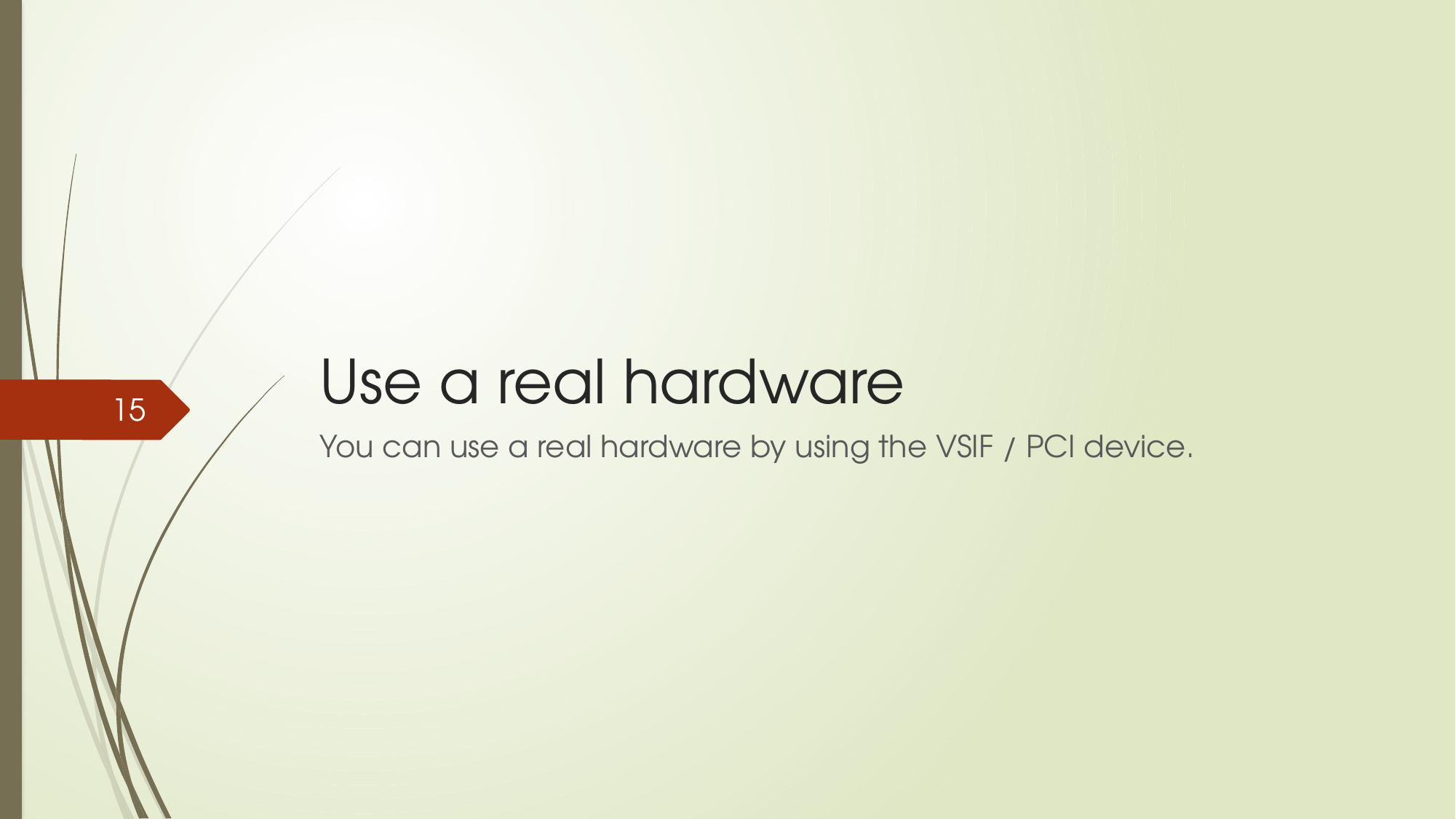

# Use a real hardware
15
You can use a real hardware by using the VSIF / PCI device.